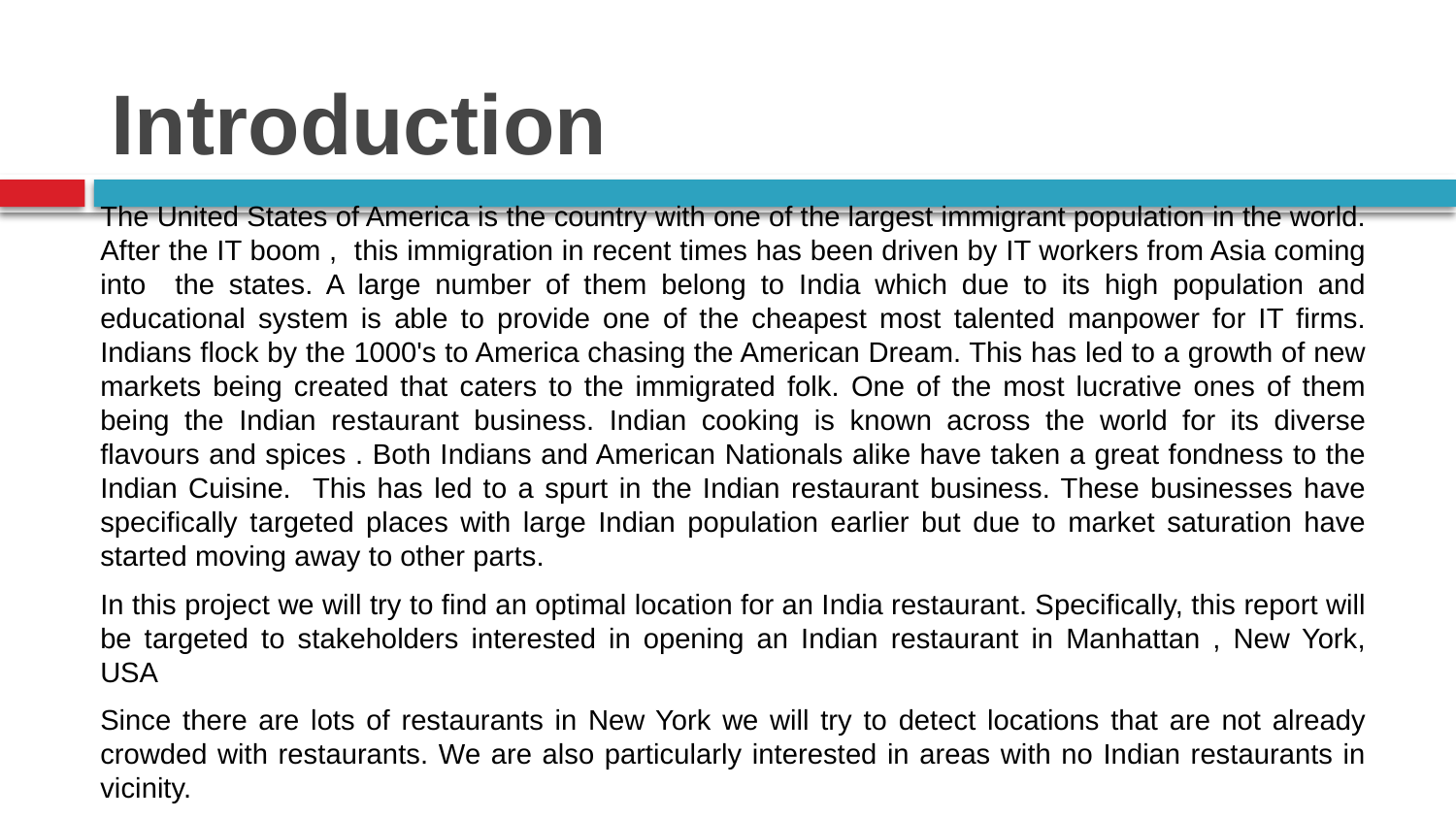

# Introduction
The United States of America is the country with one of the largest immigrant population in the world. After the IT boom ,  this immigration in recent times has been driven by IT workers from Asia coming into  the states. A large number of them belong to India which due to its high population and educational system is able to provide one of the cheapest most talented manpower for IT firms. Indians flock by the 1000's to America chasing the American Dream. This has led to a growth of new markets being created that caters to the immigrated folk. One of the most lucrative ones of them being the Indian restaurant business. Indian cooking is known across the world for its diverse flavours and spices . Both Indians and American Nationals alike have taken a great fondness to the Indian Cuisine.  This has led to a spurt in the Indian restaurant business. These businesses have specifically targeted places with large Indian population earlier but due to market saturation have started moving away to other parts.
In this project we will try to find an optimal location for an India restaurant. Specifically, this report will be targeted to stakeholders interested in opening an Indian restaurant in Manhattan , New York, USA
Since there are lots of restaurants in New York we will try to detect locations that are not already crowded with restaurants. We are also particularly interested in areas with no Indian restaurants in vicinity.
We will use our data science powers to generate a few most promising neighbourhoods based on these criteria. Advantages of each area will then be clearly expressed so that best possible final location can be chosen by stakeholders.